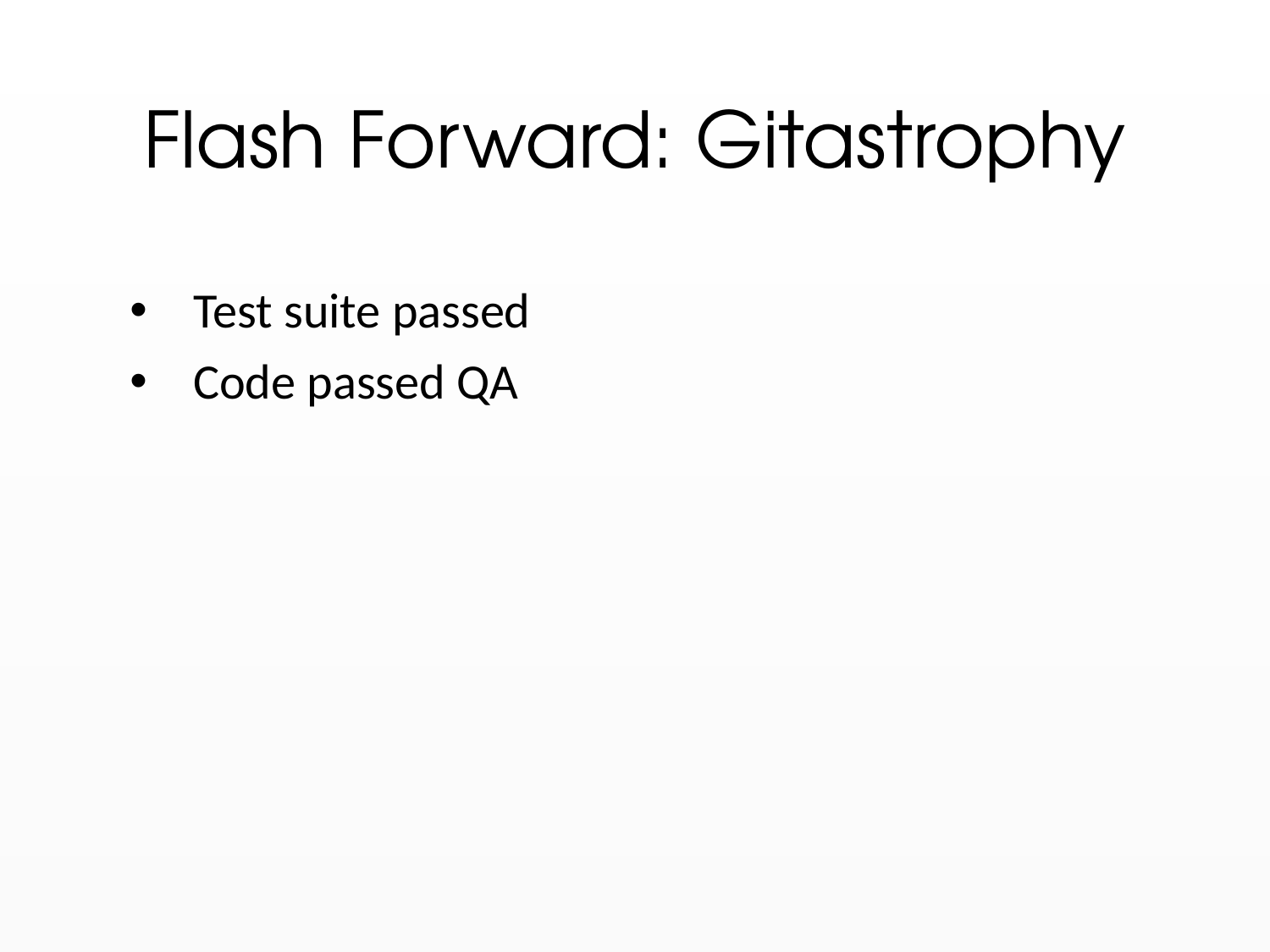

# Flash Forward: Gitastrophy
Test suite passed
Code passed QA